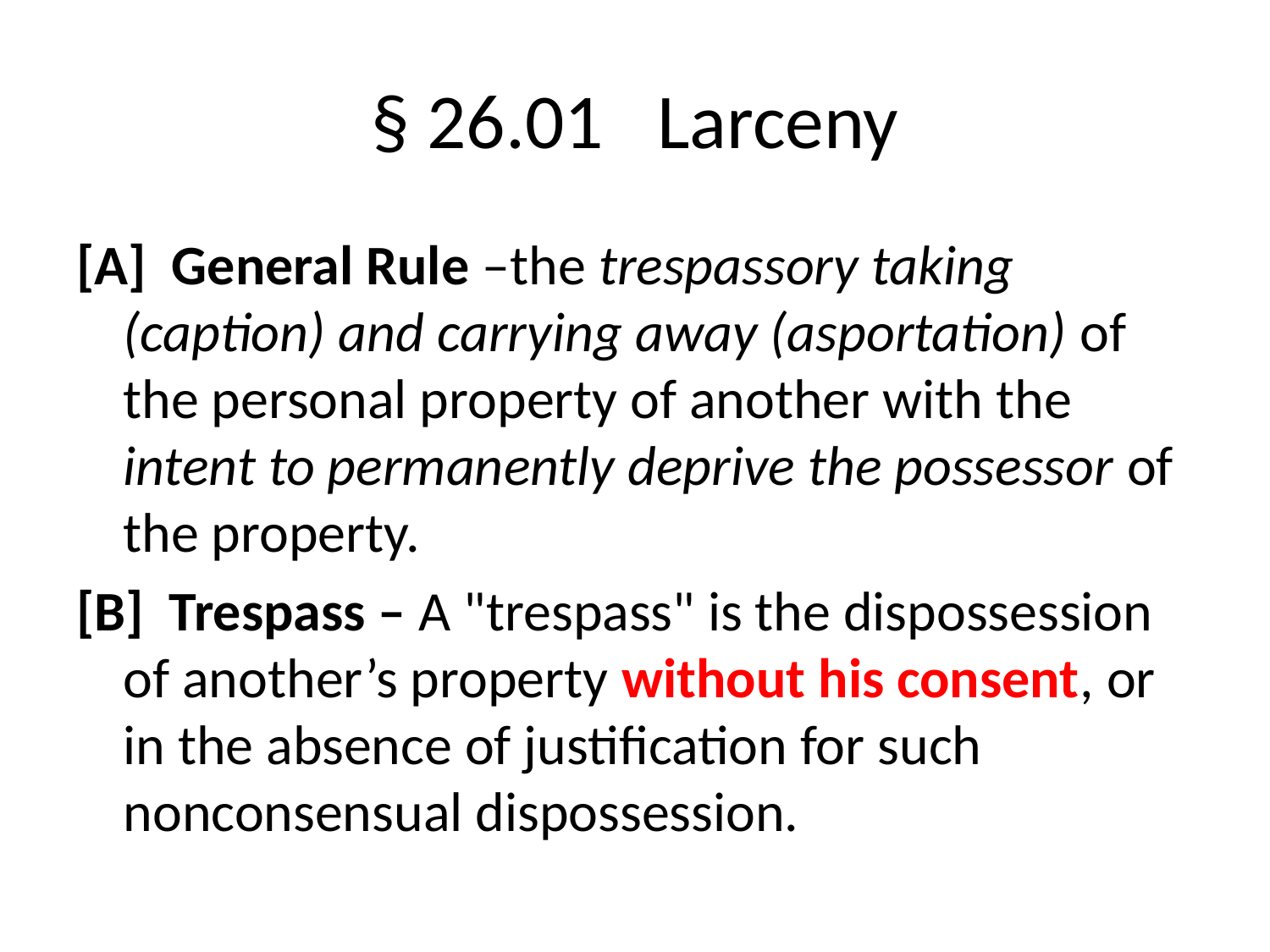

# § 26.01   Larceny
[A]  General Rule –the trespassory taking (caption) and carrying away (asportation) of the personal property of another with the intent to permanently deprive the possessor of the property.
[B]  Trespass – A "trespass" is the dispossession of another’s property without his consent, or in the absence of justification for such nonconsensual dispossession.